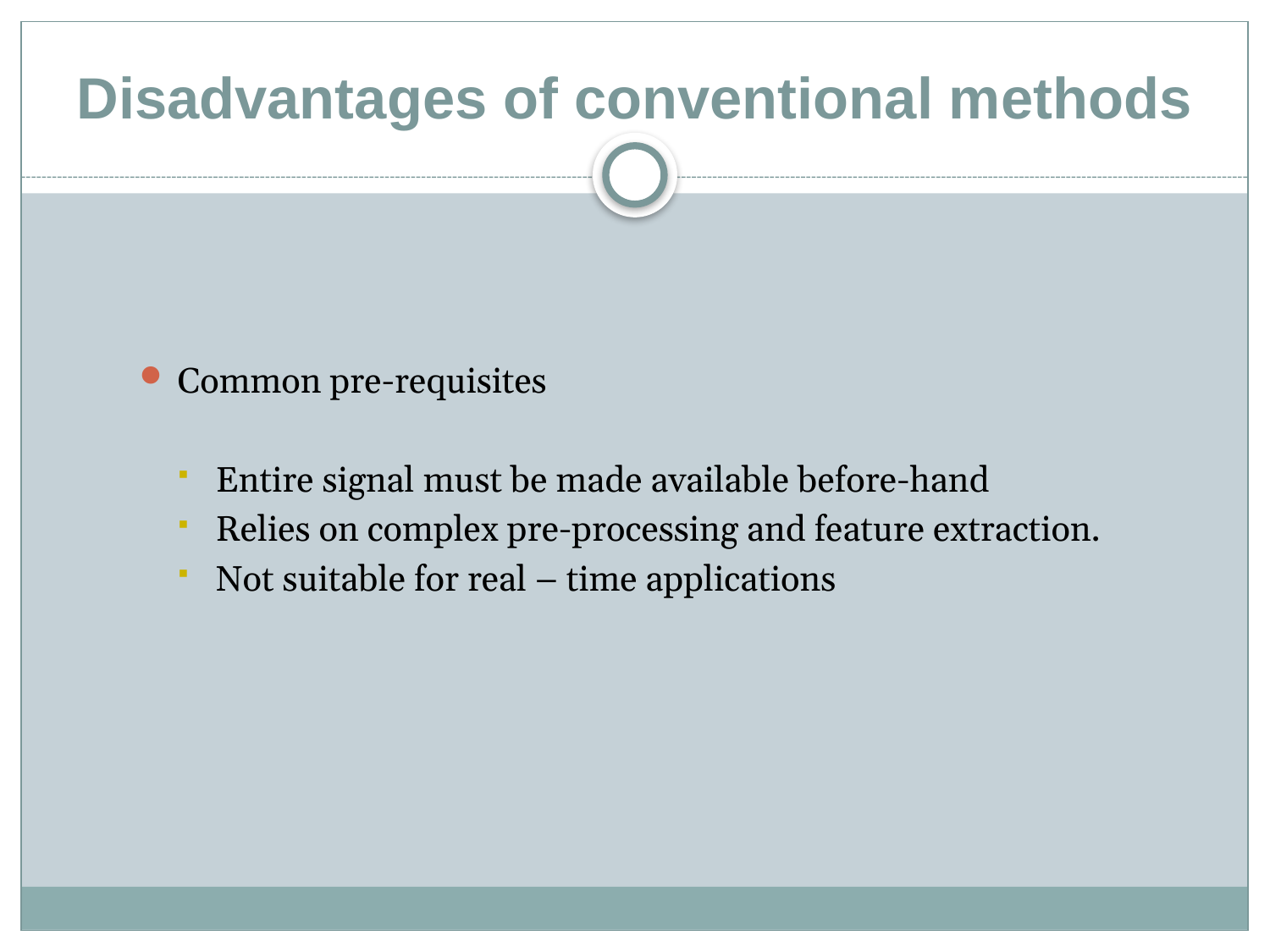

# Disadvantages of conventional methods
Common pre-requisites

Entire signal must be made available before-hand
Relies on complex pre-processing and feature extraction.
Not suitable for real – time applications